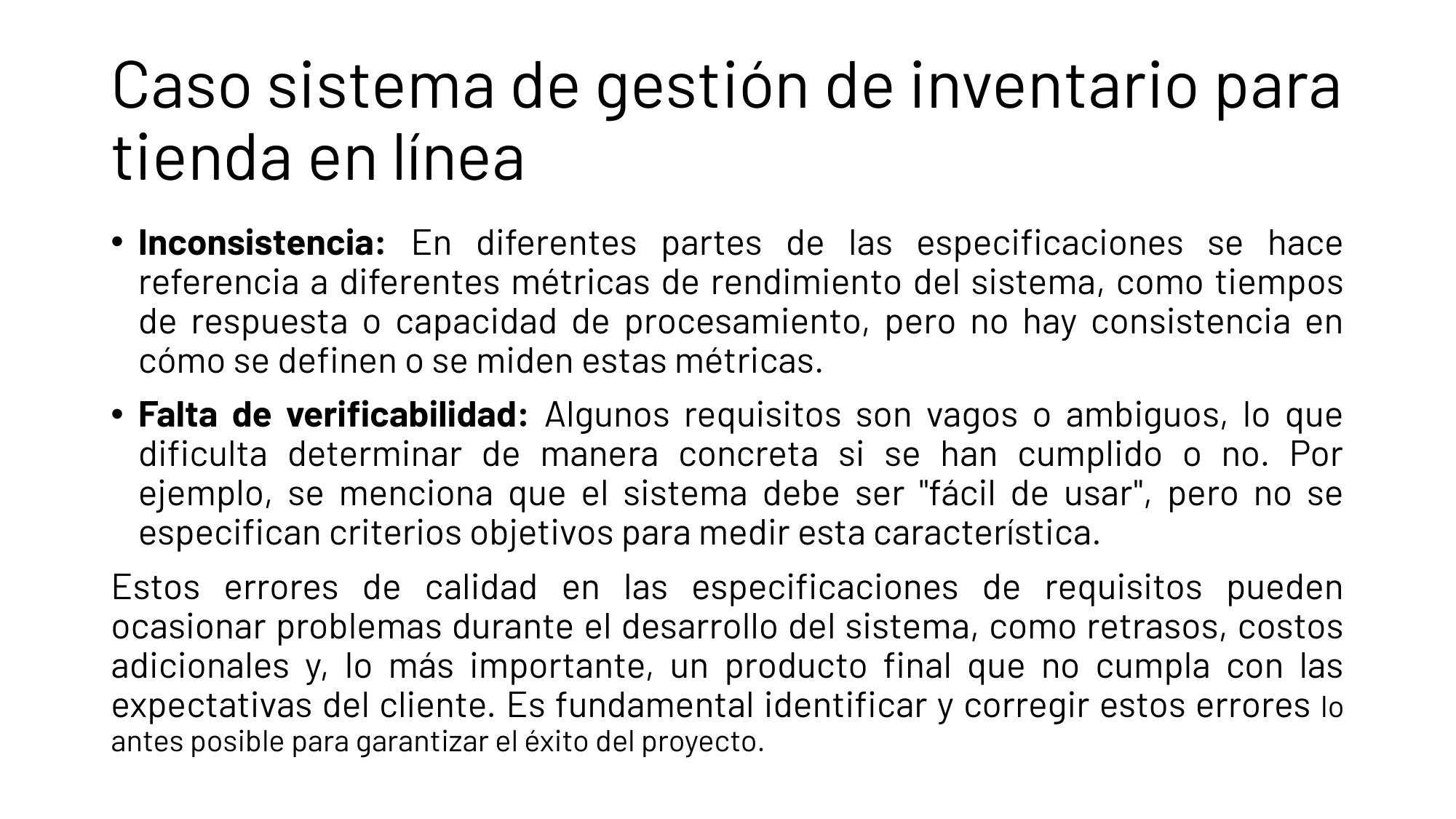

# Caso sistema de gestión de inventario para tienda en línea
Inconsistencia: En diferentes partes de las especificaciones se hace referencia a diferentes métricas de rendimiento del sistema, como tiempos de respuesta o capacidad de procesamiento, pero no hay consistencia en cómo se definen o se miden estas métricas.
Falta de verificabilidad: Algunos requisitos son vagos o ambiguos, lo que dificulta determinar de manera concreta si se han cumplido o no. Por ejemplo, se menciona que el sistema debe ser "fácil de usar", pero no se especifican criterios objetivos para medir esta característica.
Estos errores de calidad en las especificaciones de requisitos pueden ocasionar problemas durante el desarrollo del sistema, como retrasos, costos adicionales y, lo más importante, un producto final que no cumpla con las expectativas del cliente. Es fundamental identificar y corregir estos errores lo antes posible para garantizar el éxito del proyecto.